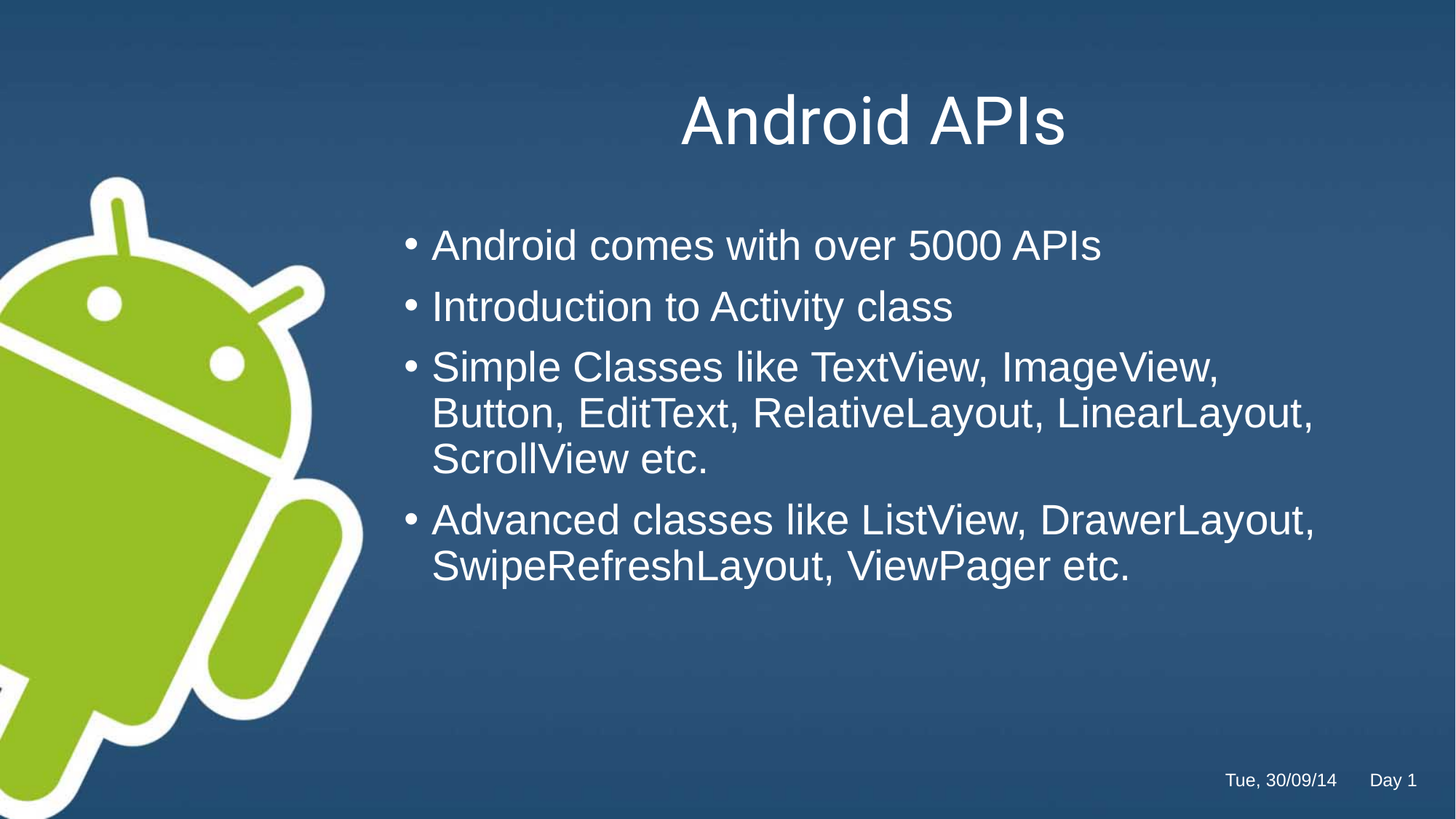

# Android APIs
Android comes with over 5000 APIs
Introduction to Activity class
Simple Classes like TextView, ImageView, Button, EditText, RelativeLayout, LinearLayout, ScrollView etc.
Advanced classes like ListView, DrawerLayout, SwipeRefreshLayout, ViewPager etc.

Tue, 30/09/14
Day 1